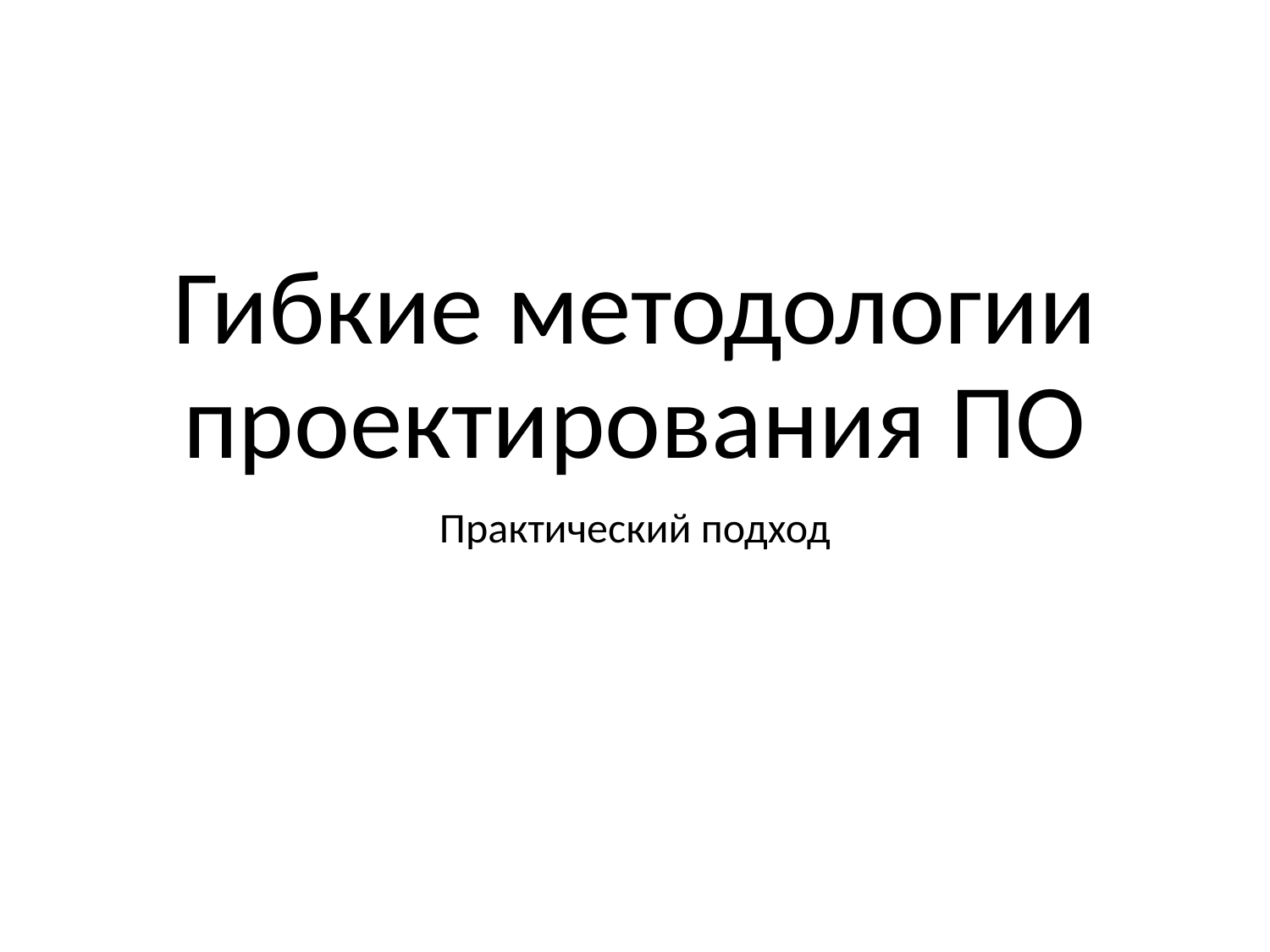

# Гибкие методологии проектирования ПО
Практический подход